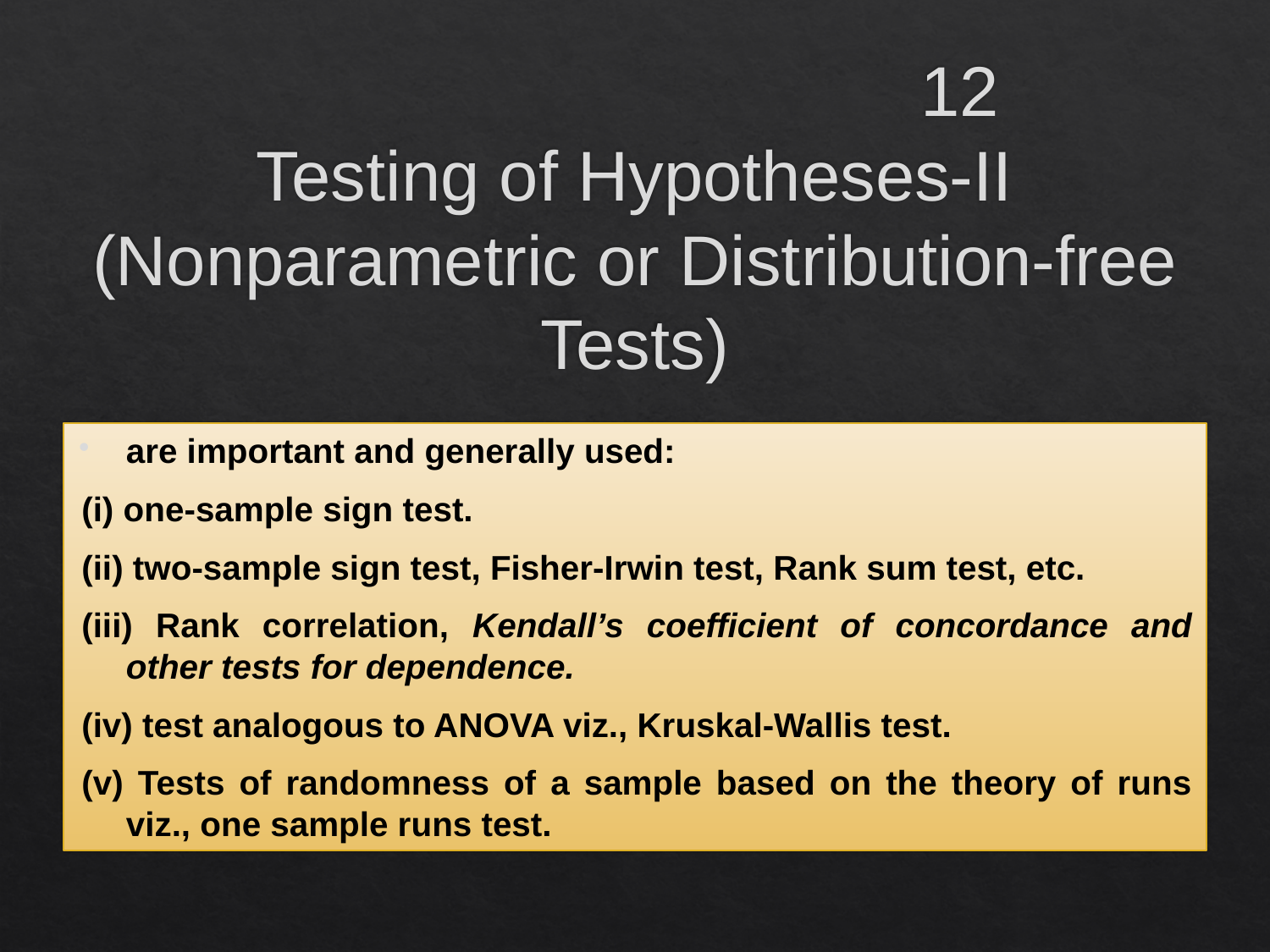

# 12 Testing of Hypotheses-II (Nonparametric or Distribution-free Tests)
are important and generally used:
(i) one-sample sign test.
(ii) two-sample sign test, Fisher-Irwin test, Rank sum test, etc.
(iii) Rank correlation, Kendall’s coefficient of concordance and other tests for dependence.
(iv) test analogous to ANOVA viz., Kruskal-Wallis test.
(v) Tests of randomness of a sample based on the theory of runs viz., one sample runs test.